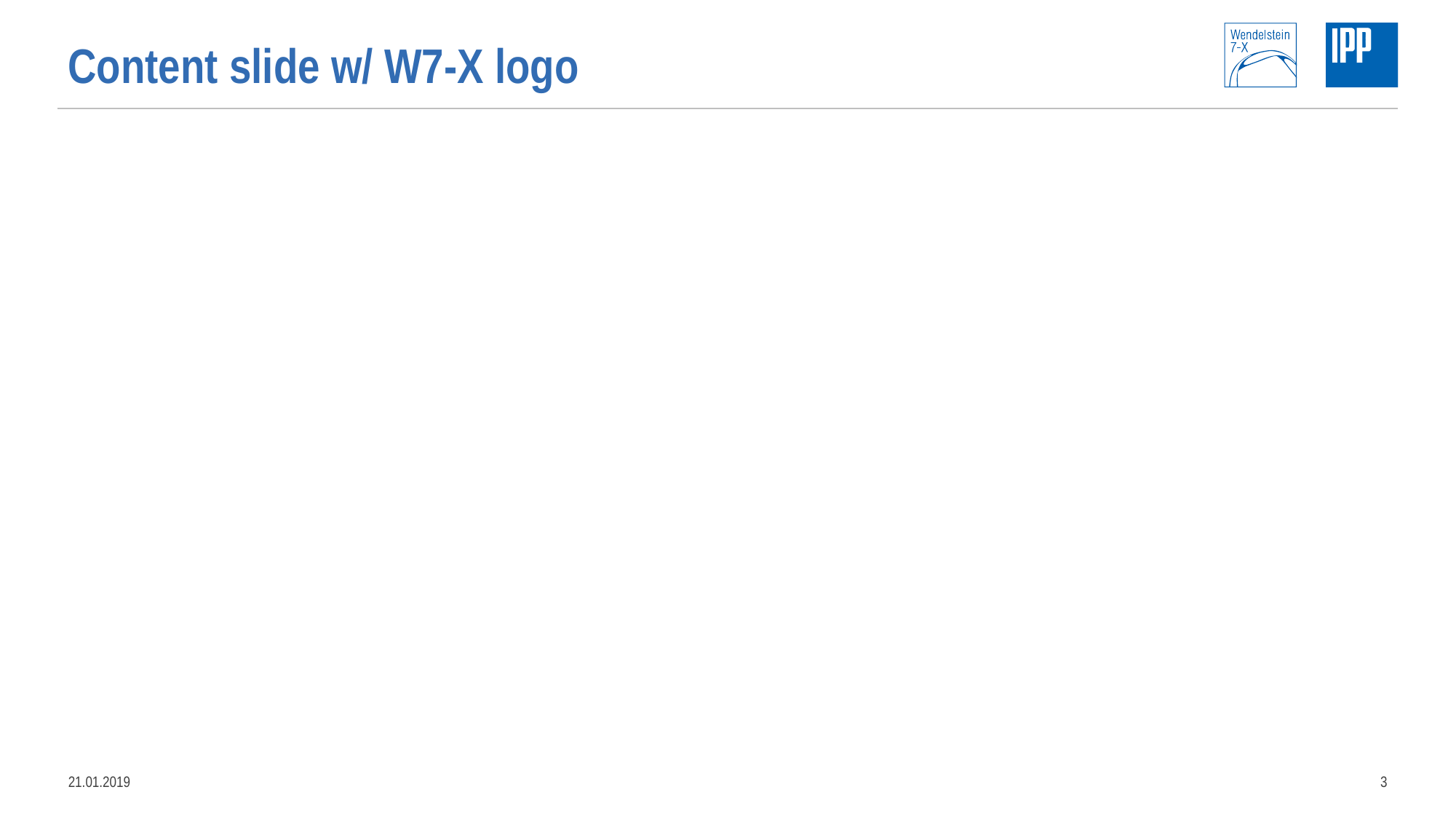

# Content slide w/ W7-X logo

21.01.2019

3